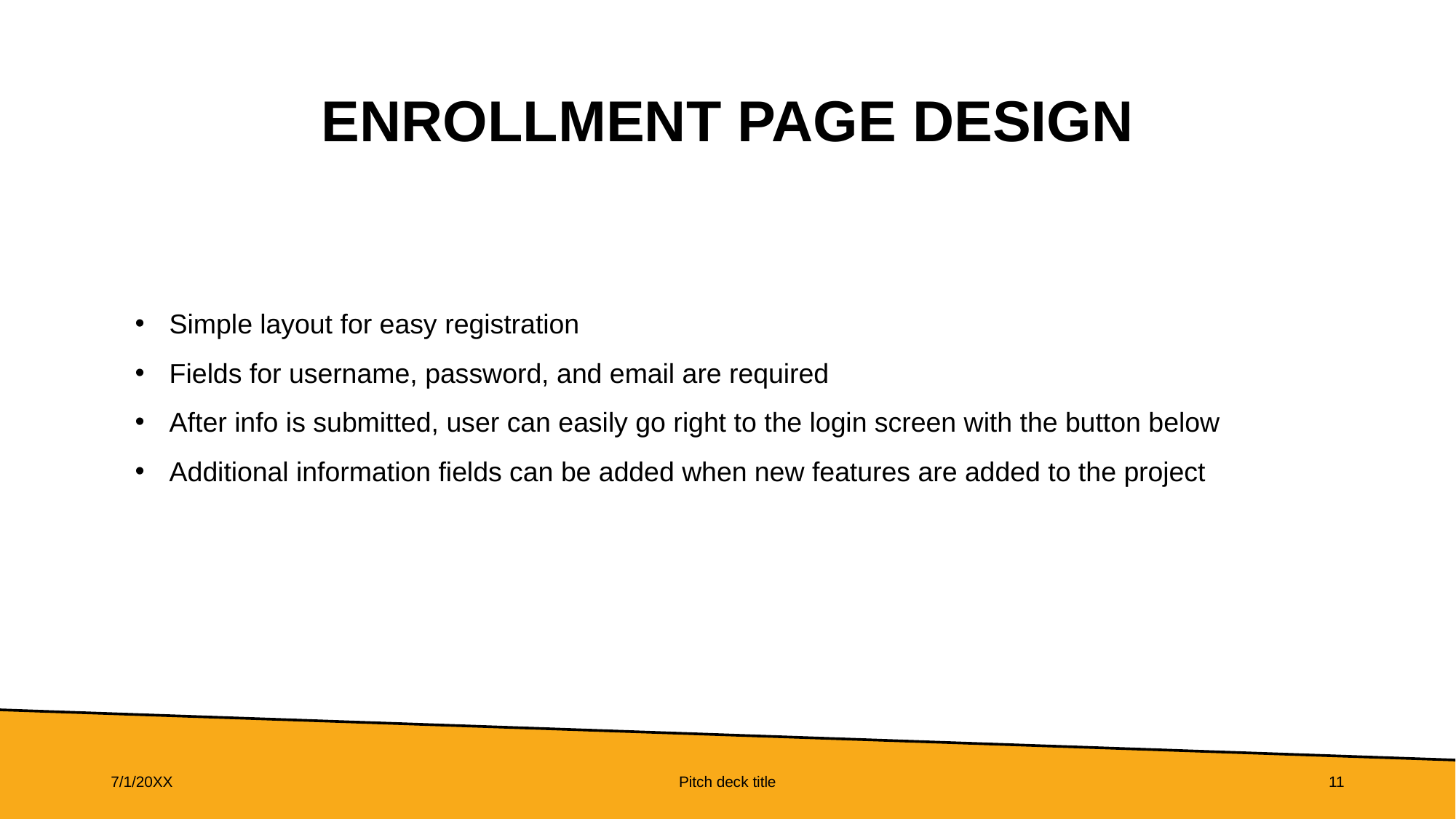

# Enrollment Page Design
Simple layout for easy registration
Fields for username, password, and email are required
After info is submitted, user can easily go right to the login screen with the button below
Additional information fields can be added when new features are added to the project
7/1/20XX
Pitch deck title
11